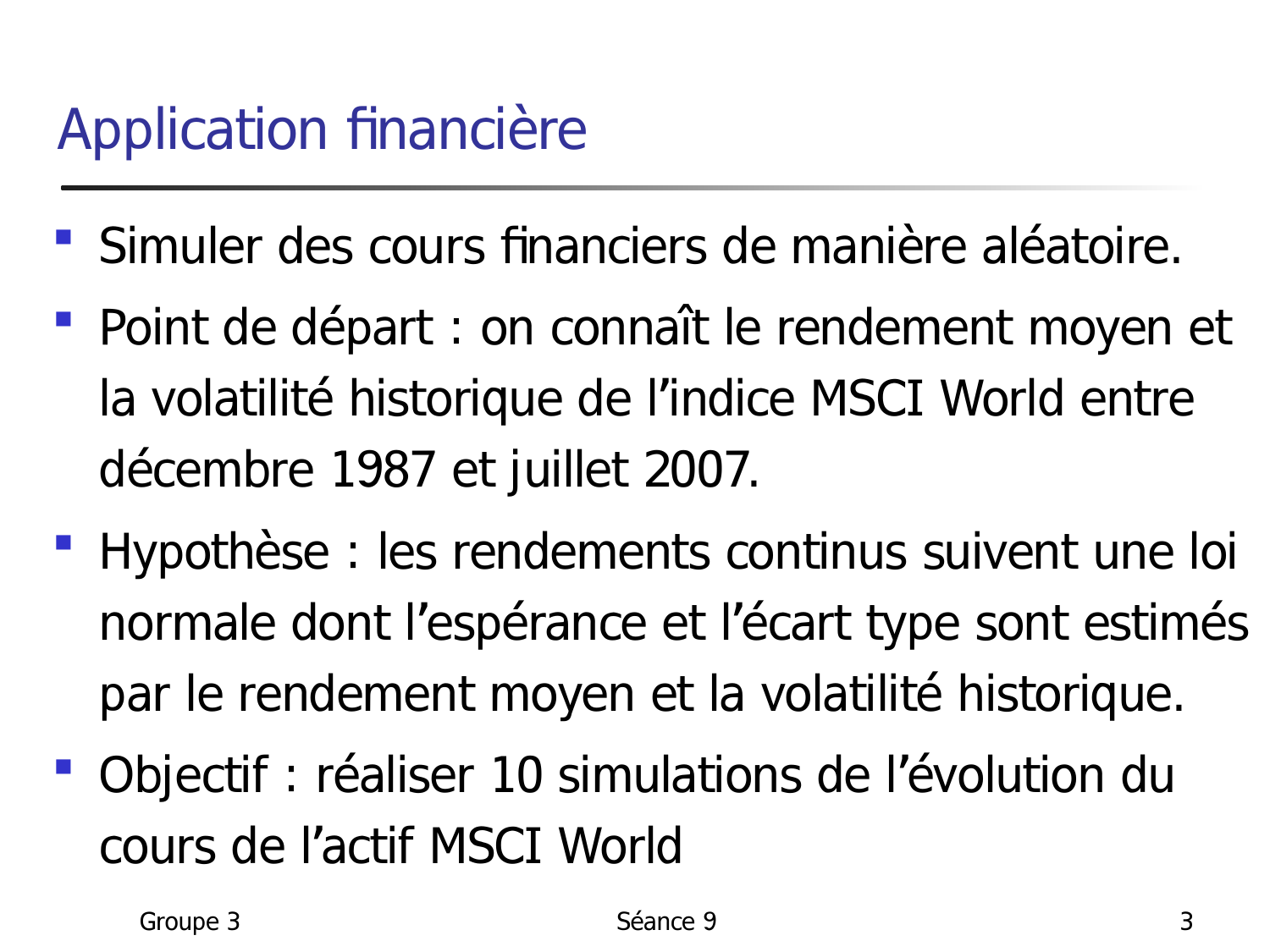

# Application financière
Simuler des cours financiers de manière aléatoire.
Point de départ : on connaît le rendement moyen et la volatilité historique de l’indice MSCI World entre décembre 1987 et juillet 2007.
Hypothèse : les rendements continus suivent une loi normale dont l’espérance et l’écart type sont estimés par le rendement moyen et la volatilité historique.
Objectif : réaliser 10 simulations de l’évolution du cours de l’actif MSCI World

Groupe 3
Séance 9
3